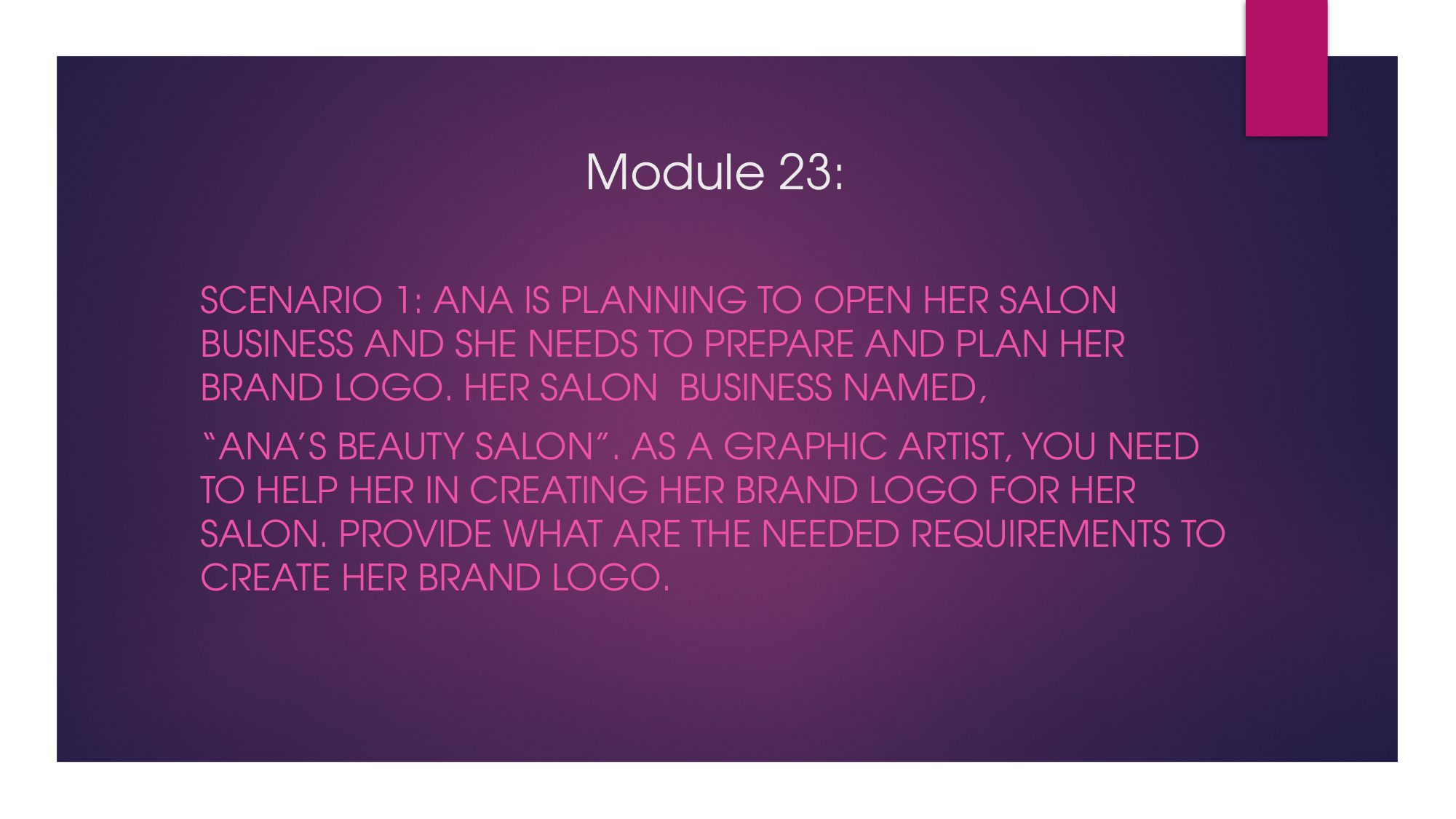

# Module 23:
SCENARIO 1: ANA IS PLANNING TO OPEN HER SALON BUSINESS AND SHE NEEDS TO PREPARE AND PLAN HER BRAND LOGO. HER SALON  BUSINESS NAMED,
“ANA’S BEAUTY SALON”. AS A GRAPHIC ARTIST, YOU NEED TO HELP HER IN CREATING HER BRAND LOGO FOR HER SALON. PROVIDE WHAT ARE THE NEEDED REQUIREMENTS TO CREATE HER BRAND LOGO.